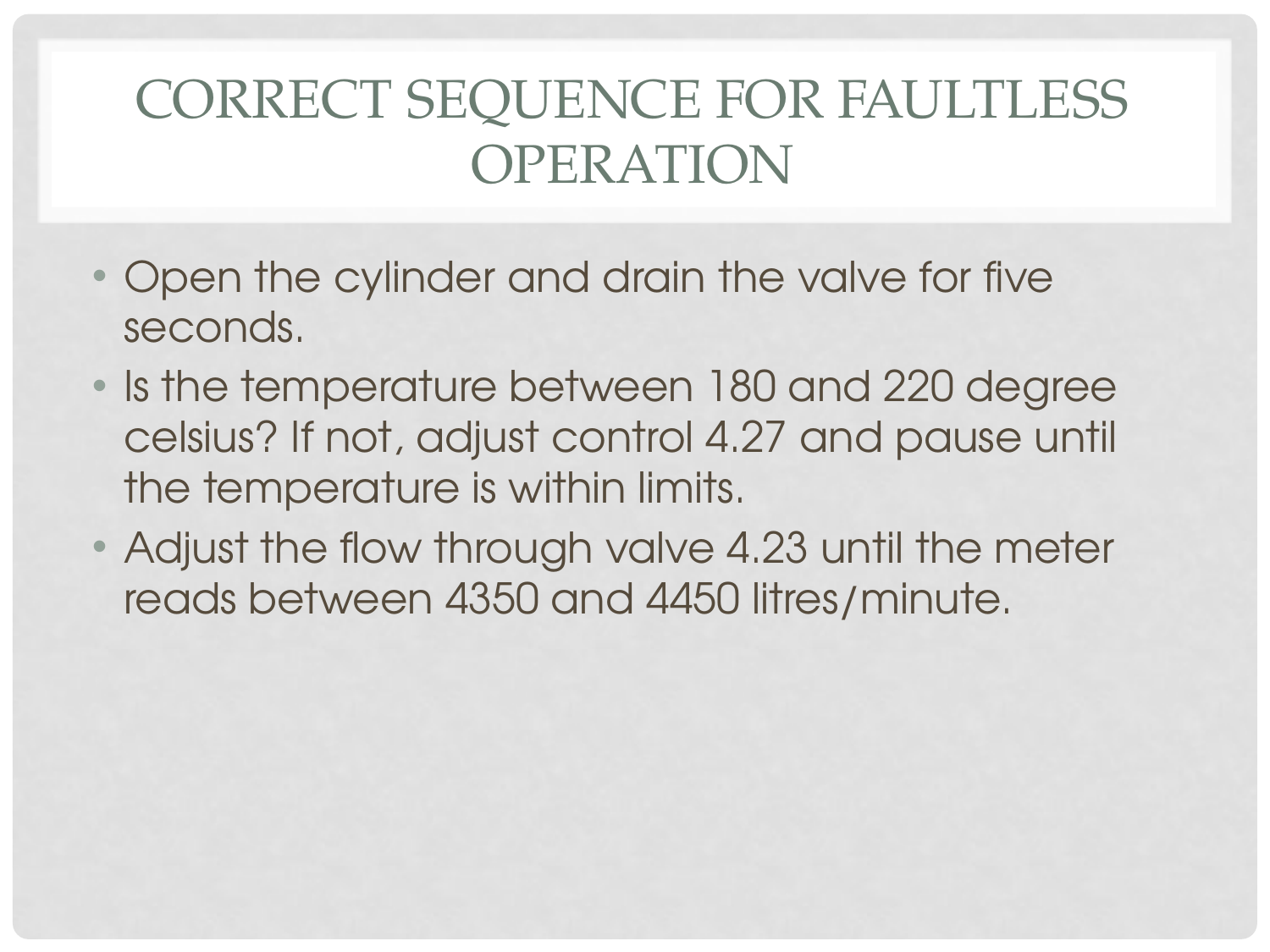

# Correct sequence for faultless operation
Open the cylinder and drain the valve for five seconds.
Is the temperature between 180 and 220 degree celsius? If not, adjust control 4.27 and pause until the temperature is within limits.
Adjust the flow through valve 4.23 until the meter reads between 4350 and 4450 litres/minute.